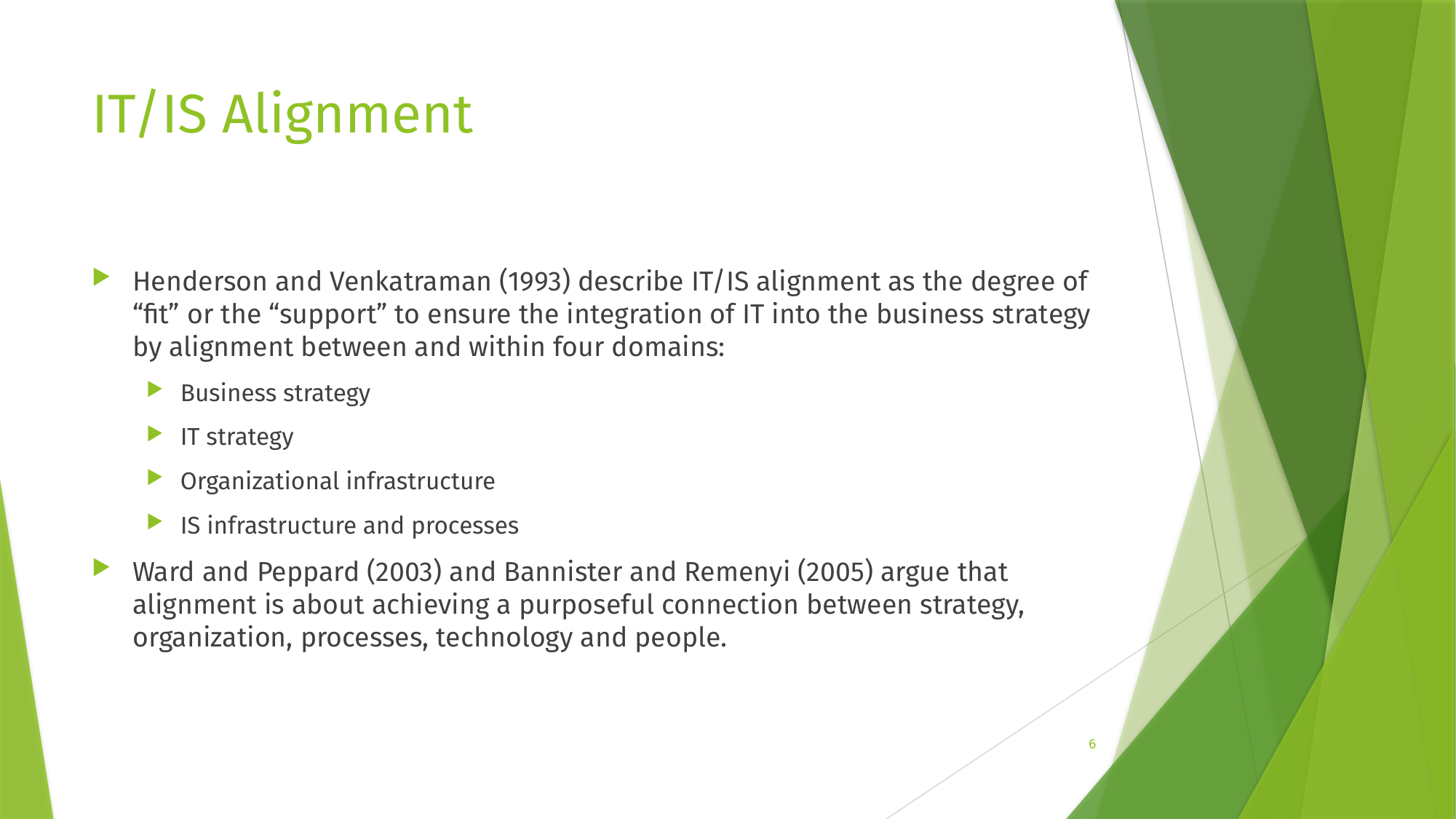

# IT/IS Alignment
Henderson and Venkatraman (1993) describe IT/IS alignment as the degree of “fit” or the “support” to ensure the integration of IT into the business strategy by alignment between and within four domains:
Business strategy
IT strategy
Organizational infrastructure
IS infrastructure and processes
Ward and Peppard (2003) and Bannister and Remenyi (2005) argue that alignment is about achieving a purposeful connection between strategy, organization, processes, technology and people.
6